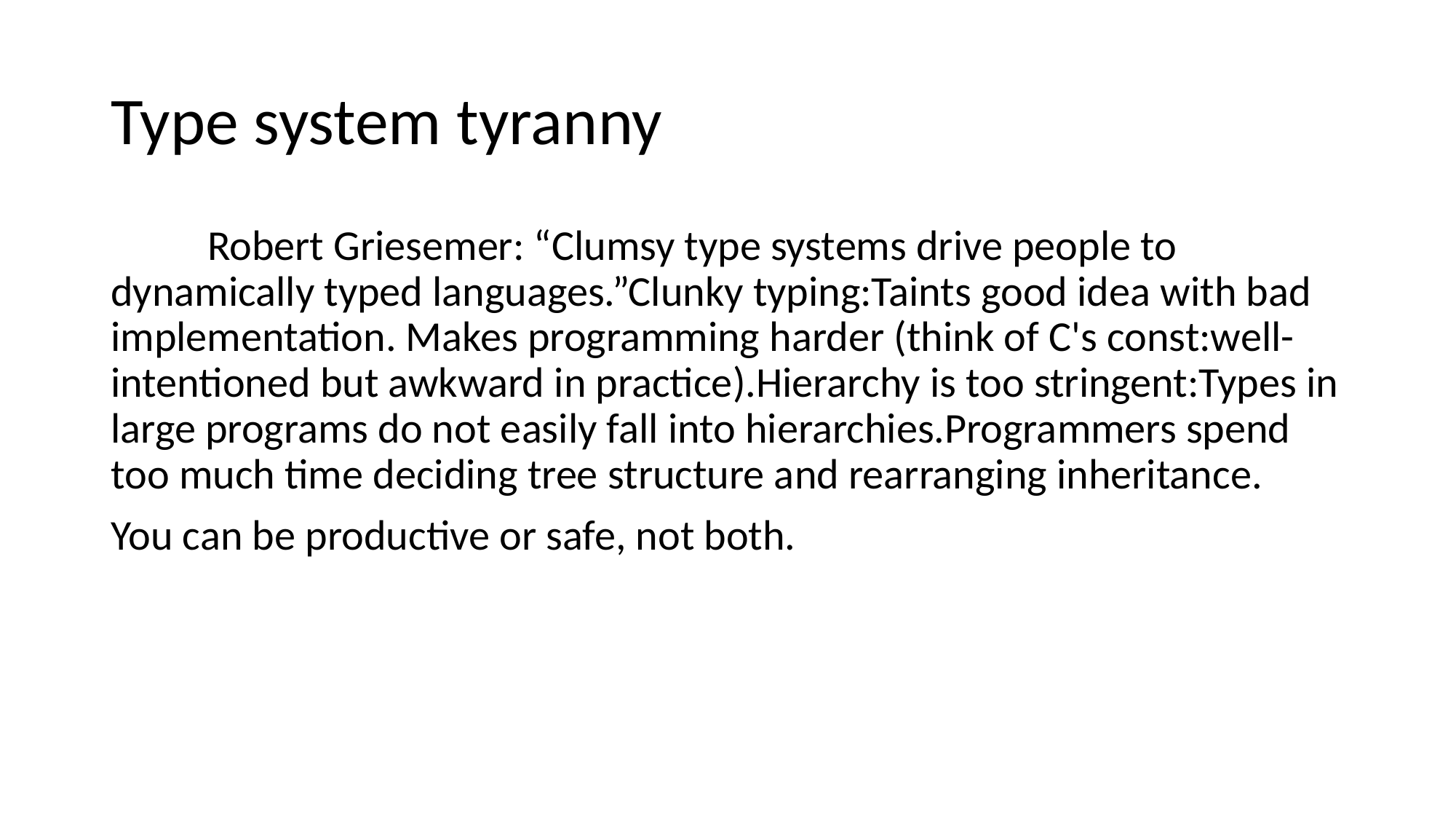

# Type system tyranny
          Robert Griesemer: “Clumsy type systems drive people to dynamically typed languages.”Clunky typing:Taints good idea with bad implementation. Makes programming harder (think of C's const:well-intentioned but awkward in practice).Hierarchy is too stringent:Types in large programs do not easily fall into hierarchies.Programmers spend too much time deciding tree structure and rearranging inheritance.
You can be productive or safe, not both.